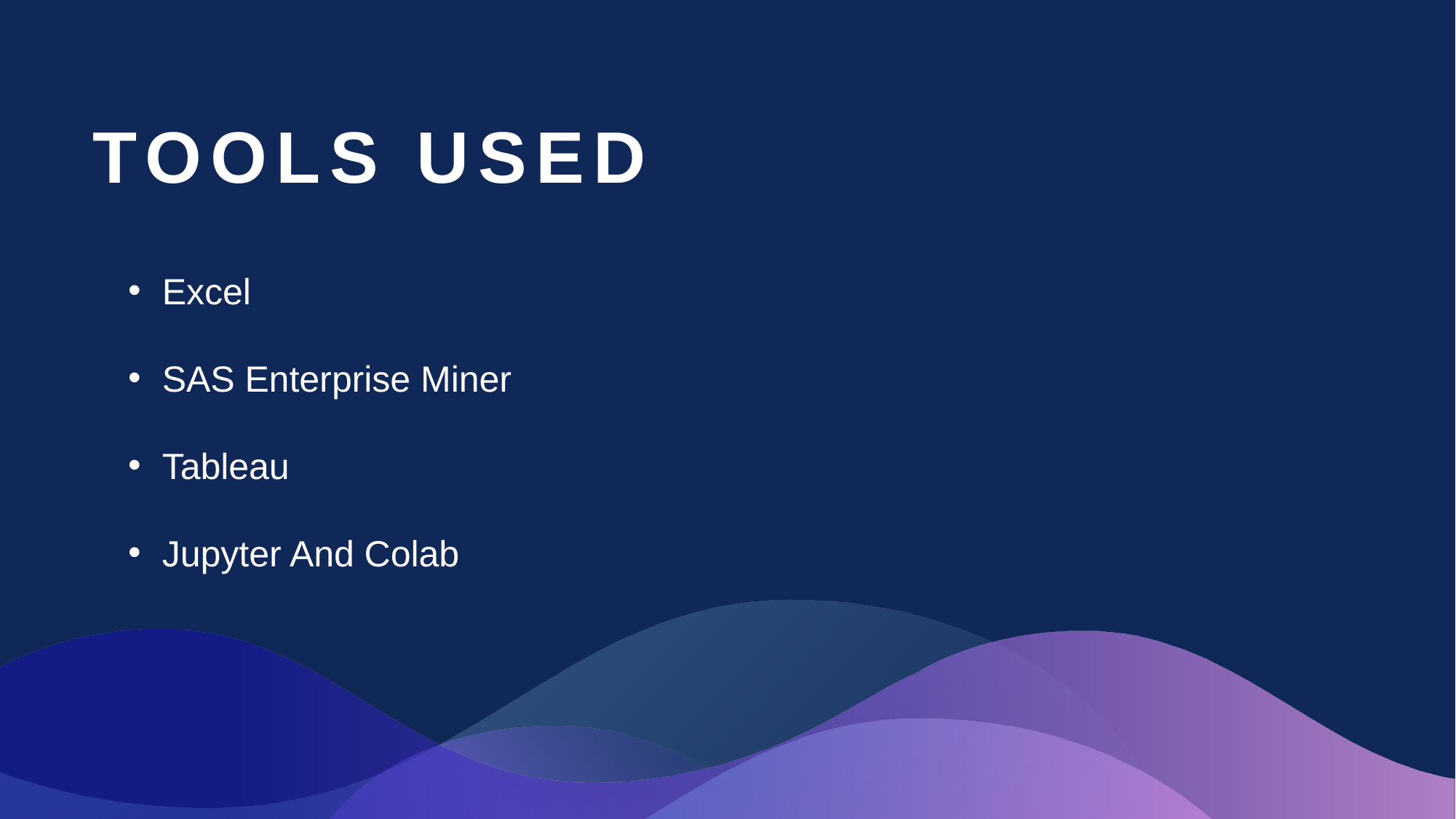

# Tools Used
Excel
SAS Enterprise Miner
Tableau
Jupyter And Colab